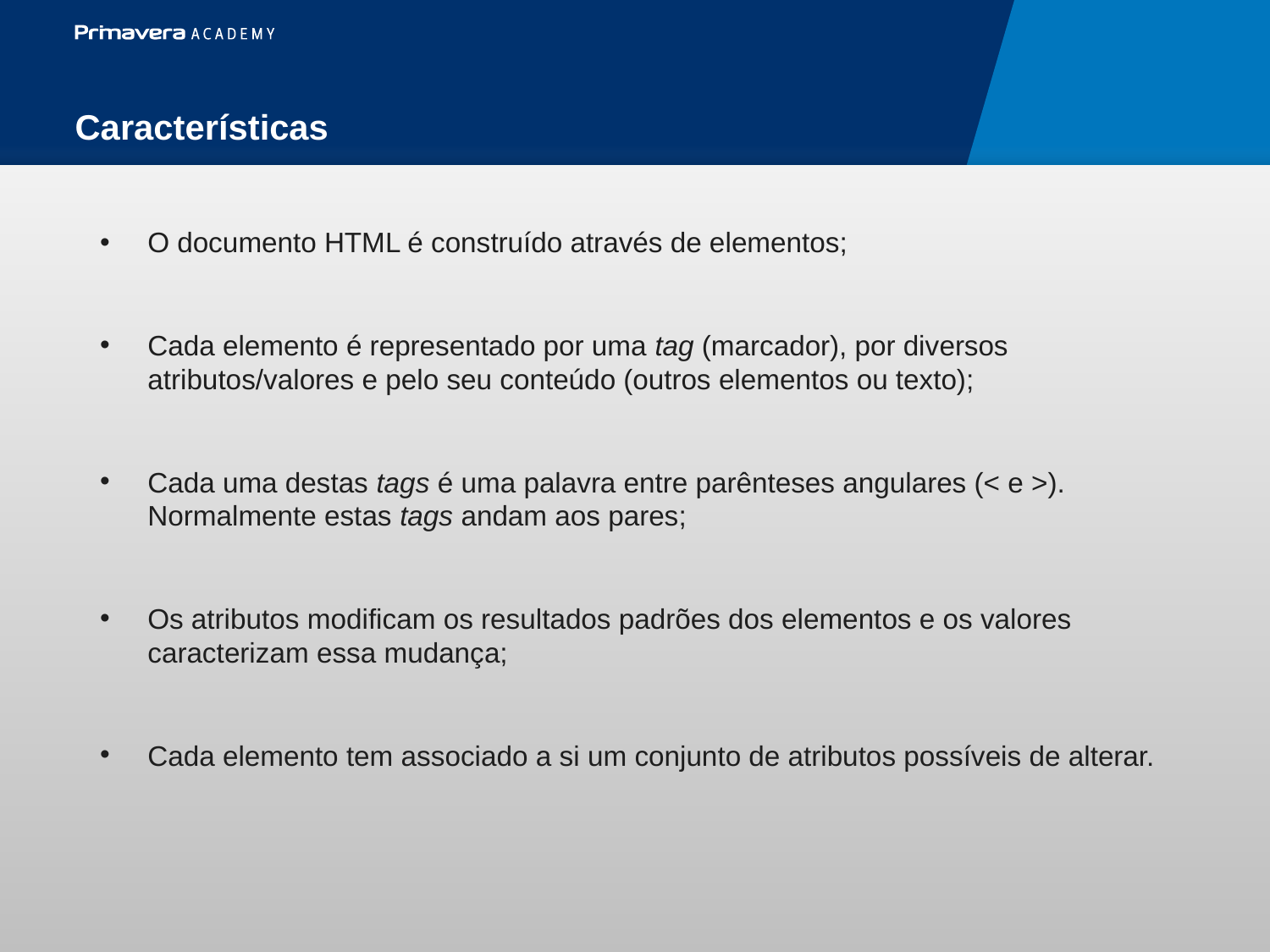

Características
O documento HTML é construído através de elementos;

Cada elemento é representado por uma tag (marcador), por diversos atributos/valores e pelo seu conteúdo (outros elementos ou texto);

Cada uma destas tags é uma palavra entre parênteses angulares (< e >). Normalmente estas tags andam aos pares;

Os atributos modificam os resultados padrões dos elementos e os valores caracterizam essa mudança;

Cada elemento tem associado a si um conjunto de atributos possíveis de alterar.